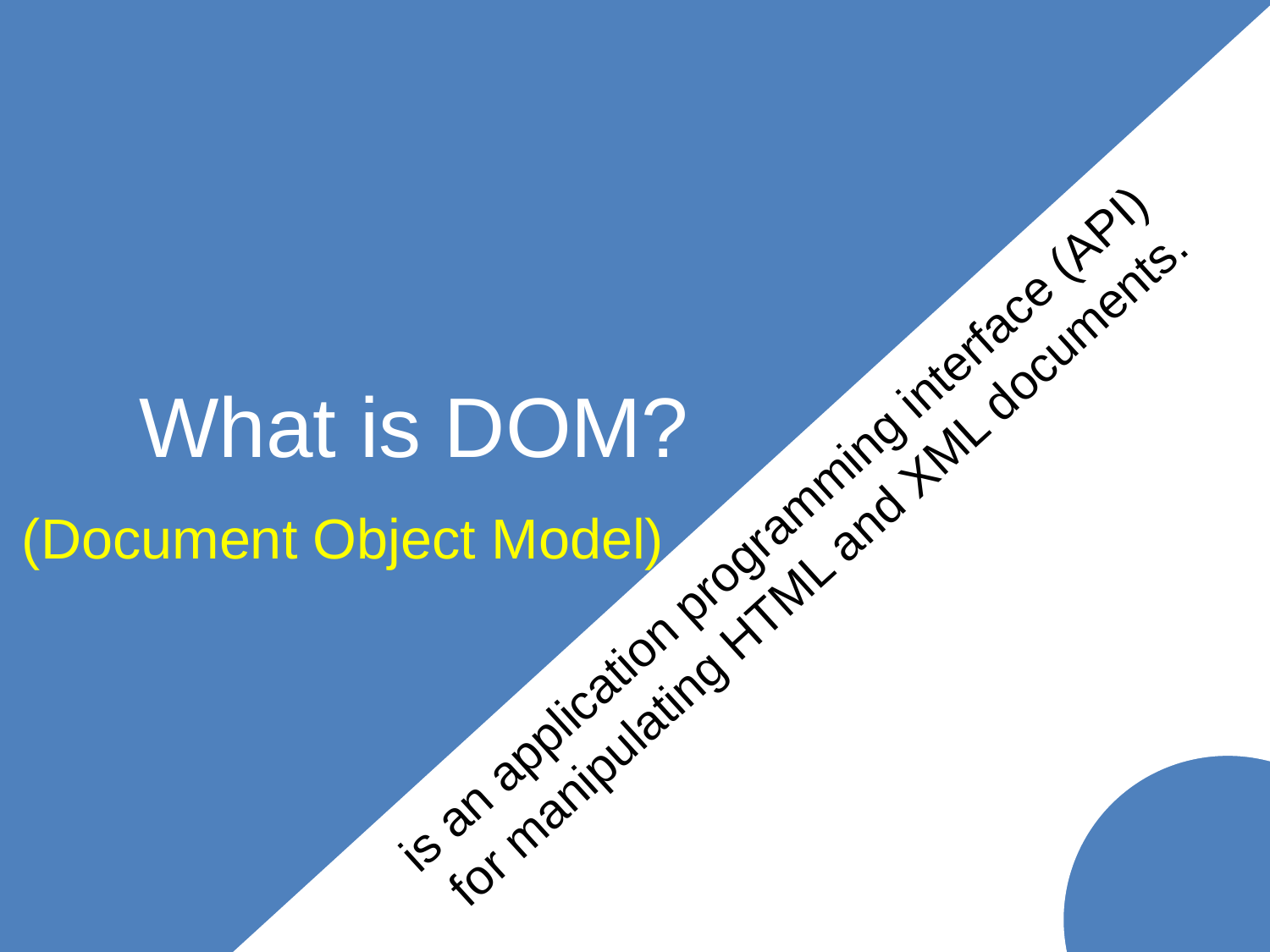

What is DOM?
    (Document Object Model)
is an application programming interface (API)
for manipulating HTML and XML documents.